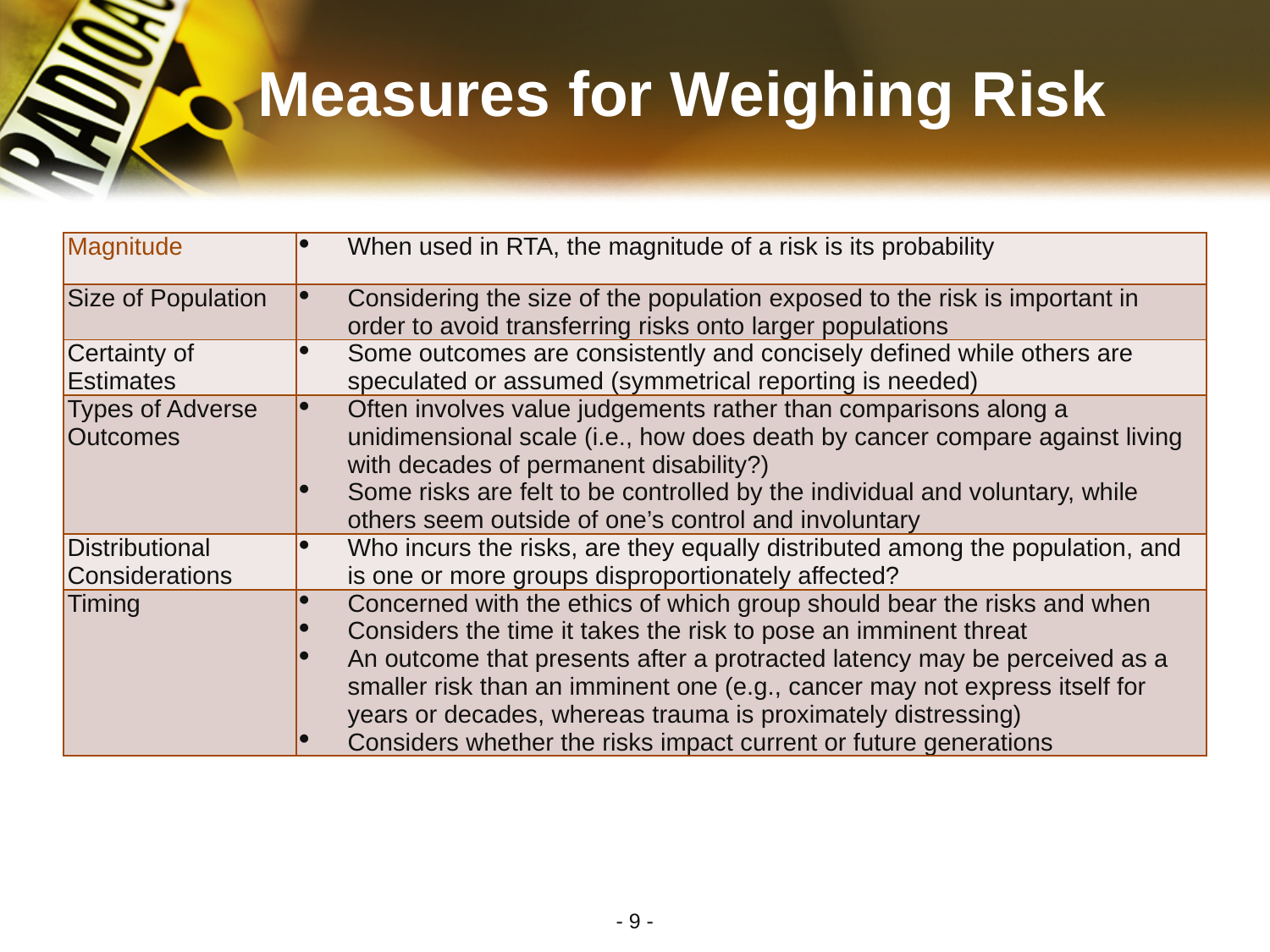

# Measures for Weighing Risk
| Magnitude | When used in RTA, the magnitude of a risk is its probability |
| --- | --- |
| Size of Population | Considering the size of the population exposed to the risk is important in order to avoid transferring risks onto larger populations |
| Certainty of Estimates | Some outcomes are consistently and concisely defined while others are speculated or assumed (symmetrical reporting is needed) |
| Types of Adverse Outcomes | Often involves value judgements rather than comparisons along a unidimensional scale (i.e., how does death by cancer compare against living with decades of permanent disability?) Some risks are felt to be controlled by the individual and voluntary, while others seem outside of one’s control and involuntary |
| Distributional Considerations | Who incurs the risks, are they equally distributed among the population, and is one or more groups disproportionately affected? |
| Timing | Concerned with the ethics of which group should bear the risks and when Considers the time it takes the risk to pose an imminent threat An outcome that presents after a protracted latency may be perceived as a smaller risk than an imminent one (e.g., cancer may not express itself for years or decades, whereas trauma is proximately distressing) Considers whether the risks impact current or future generations |
- 9 -